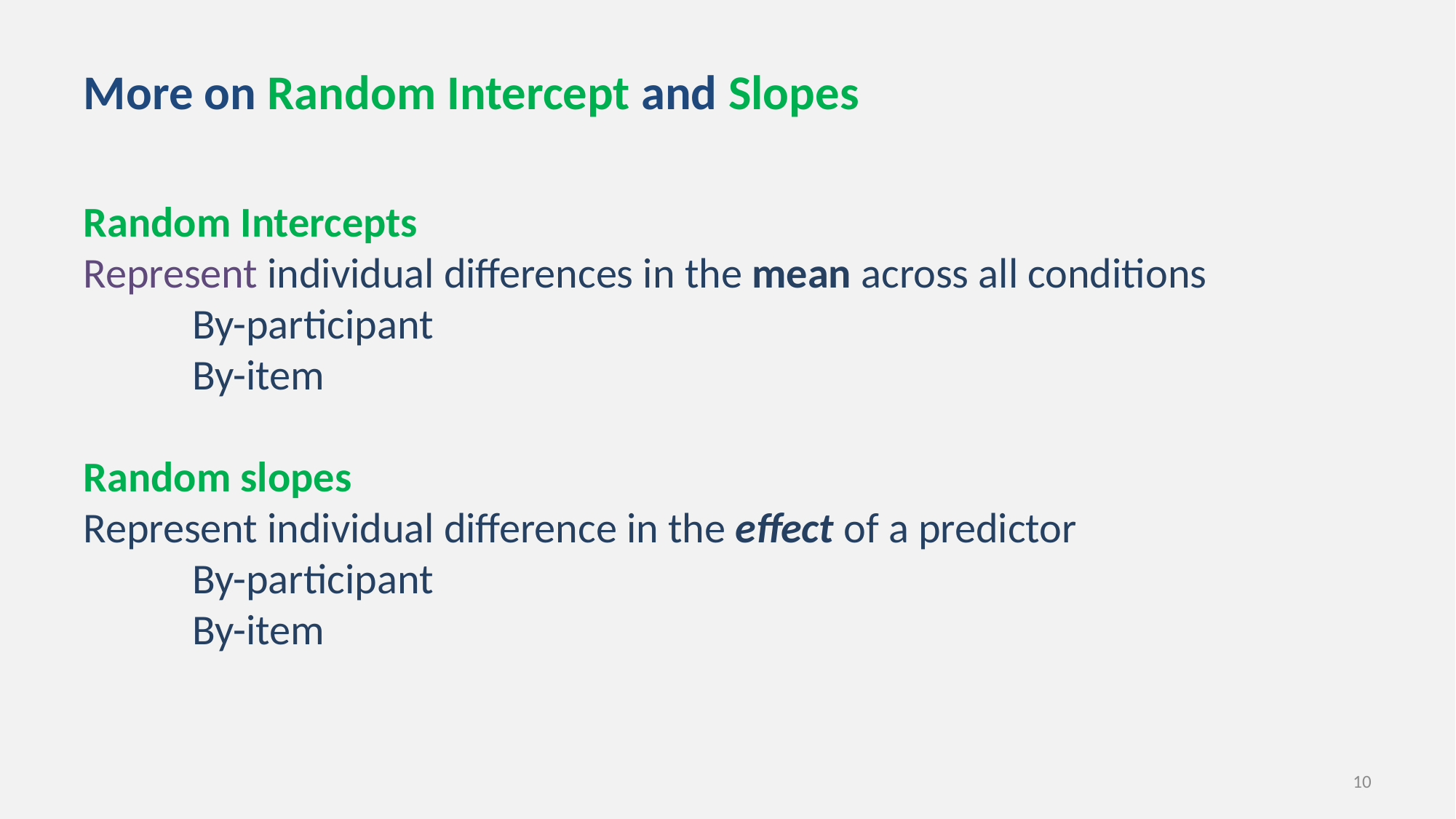

# More on Random Intercept and Slopes
Random Intercepts
Represent individual differences in the mean across all conditions
	By-participant
	By-item

Random slopes
Represent individual difference in the effect of a predictor
	By-participant
	By-item

10